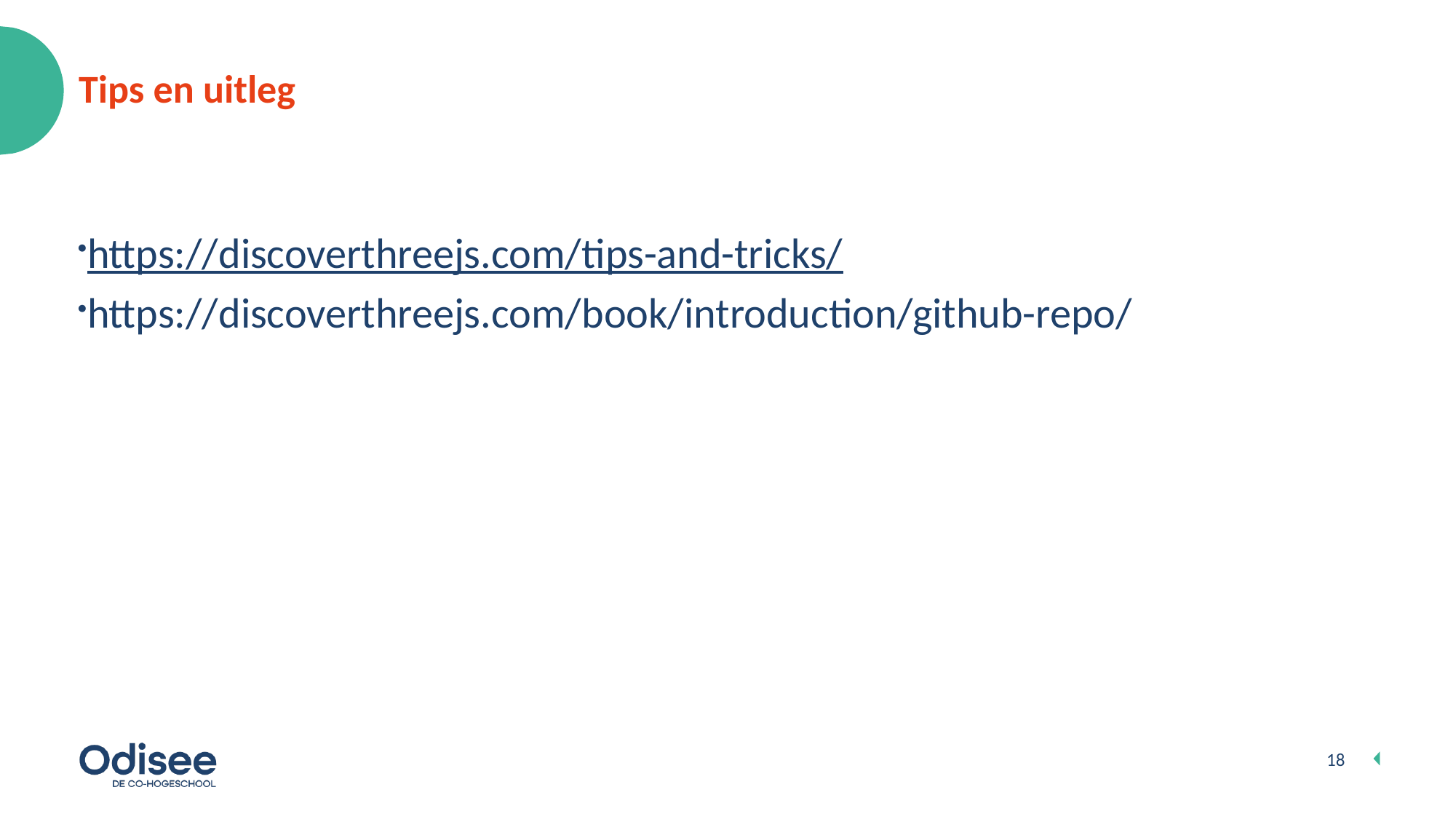

# Tips en uitleg
https://discoverthreejs.com/tips-and-tricks/
https://discoverthreejs.com/book/introduction/github-repo/

18